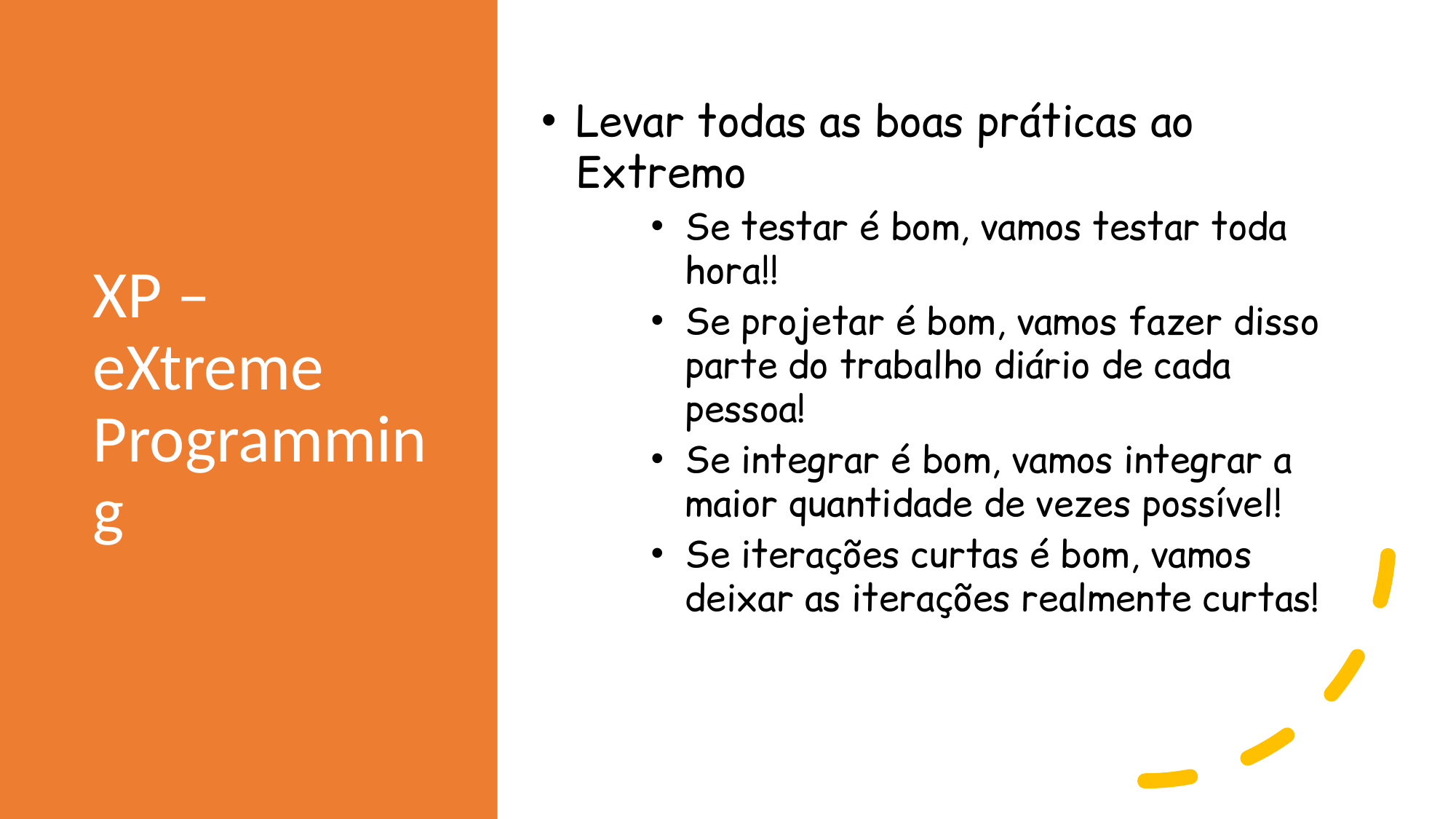

# XP – eXtreme Programming
Levar todas as boas práticas ao Extremo
Se testar é bom, vamos testar toda hora!!
Se projetar é bom, vamos fazer disso parte do trabalho diário de cada pessoa!
Se integrar é bom, vamos integrar a maior quantidade de vezes possível!
Se iterações curtas é bom, vamos deixar as iterações realmente curtas!